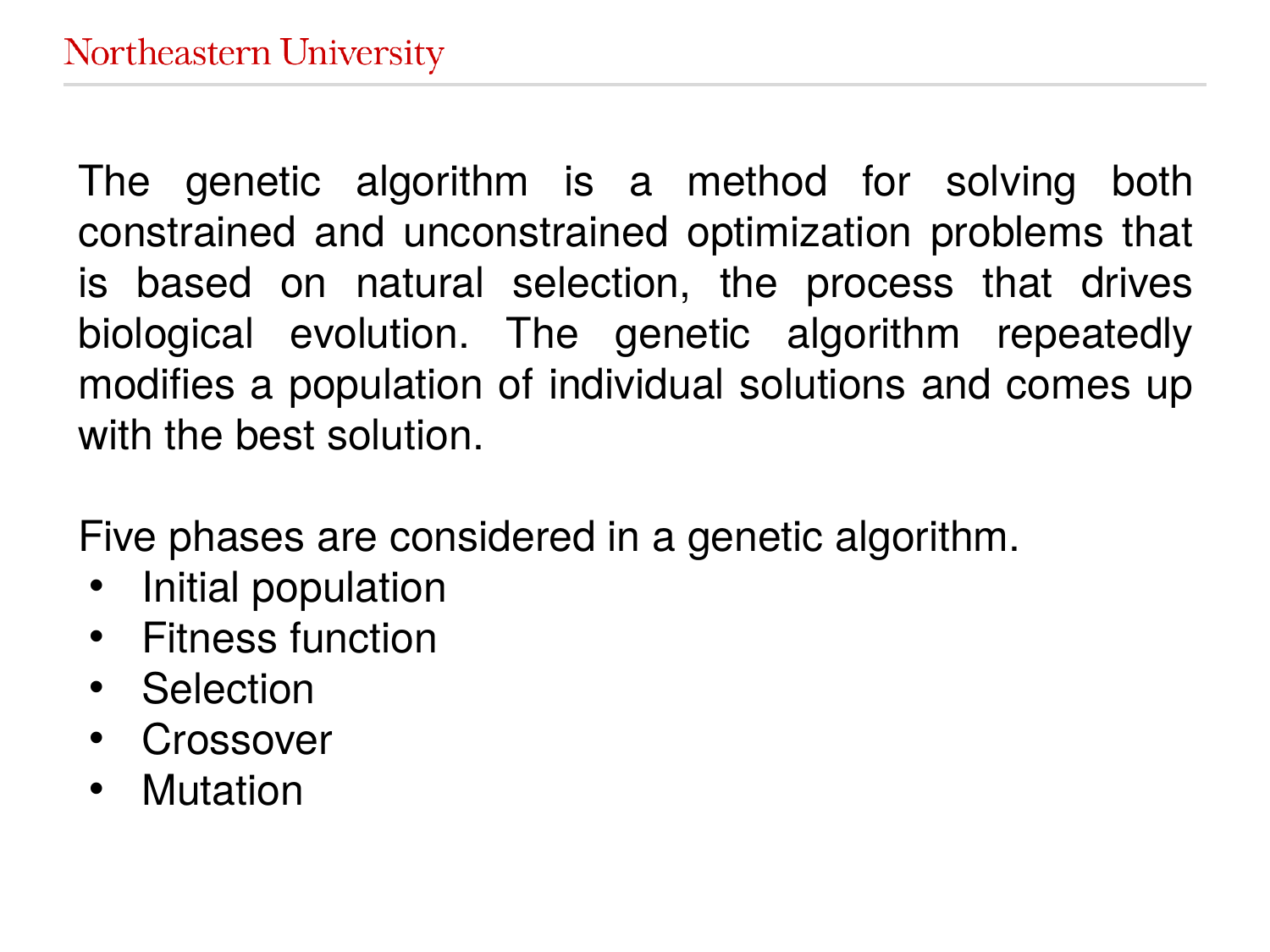

The genetic algorithm is a method for solving both constrained and unconstrained optimization problems that is based on natural selection, the process that drives biological evolution. The genetic algorithm repeatedly modifies a population of individual solutions and comes up with the best solution.

Five phases are considered in a genetic algorithm.
Initial population
Fitness function
Selection
Crossover
Mutation